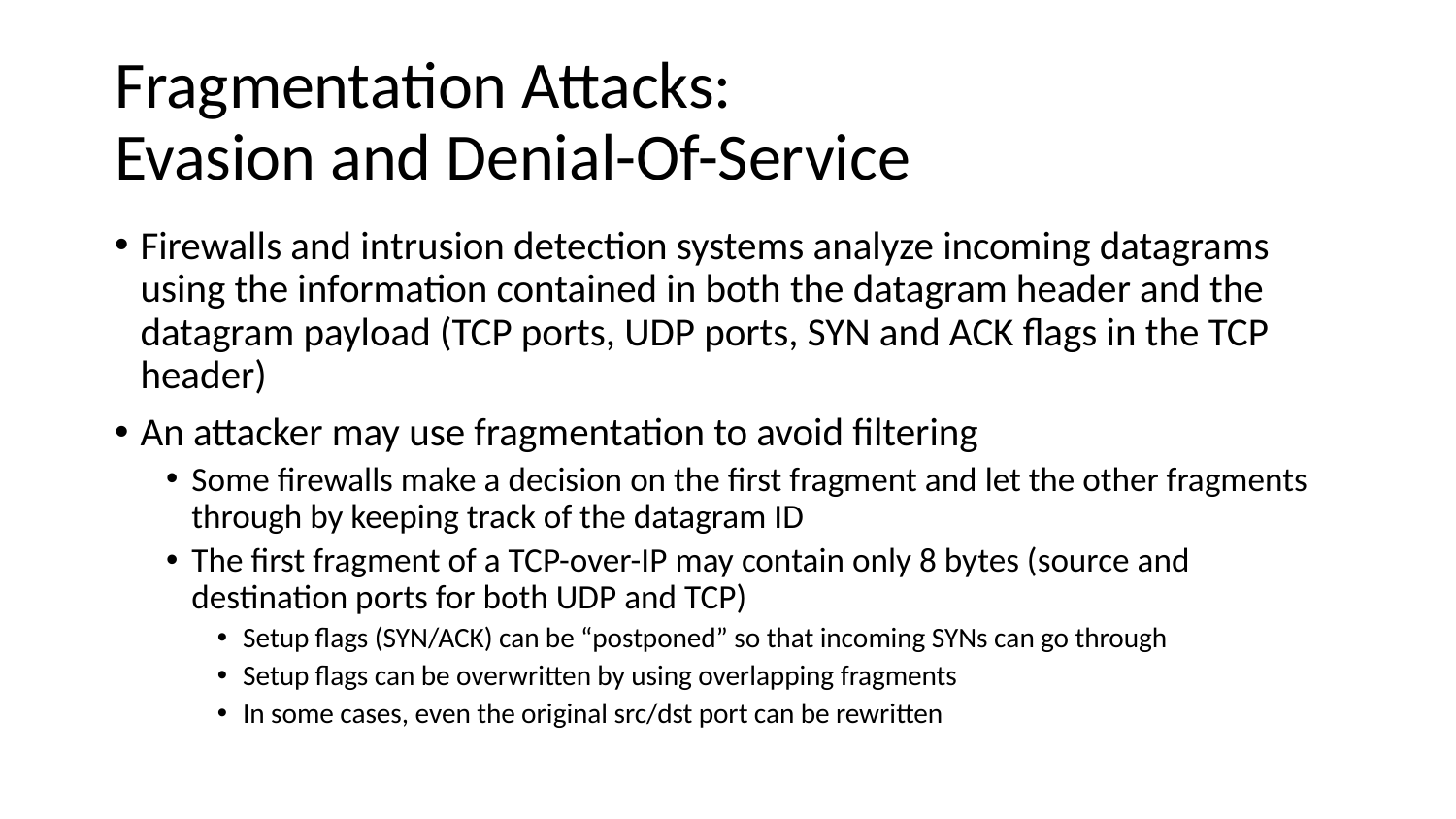

# Fragmentation Attacks: Evasion and Denial-Of-Service
Firewalls and intrusion detection systems analyze incoming datagrams using the information contained in both the datagram header and the datagram payload (TCP ports, UDP ports, SYN and ACK flags in the TCP header)
An attacker may use fragmentation to avoid filtering
Some firewalls make a decision on the first fragment and let the other fragments through by keeping track of the datagram ID
The first fragment of a TCP-over-IP may contain only 8 bytes (source and destination ports for both UDP and TCP)
Setup flags (SYN/ACK) can be “postponed” so that incoming SYNs can go through
Setup flags can be overwritten by using overlapping fragments
In some cases, even the original src/dst port can be rewritten